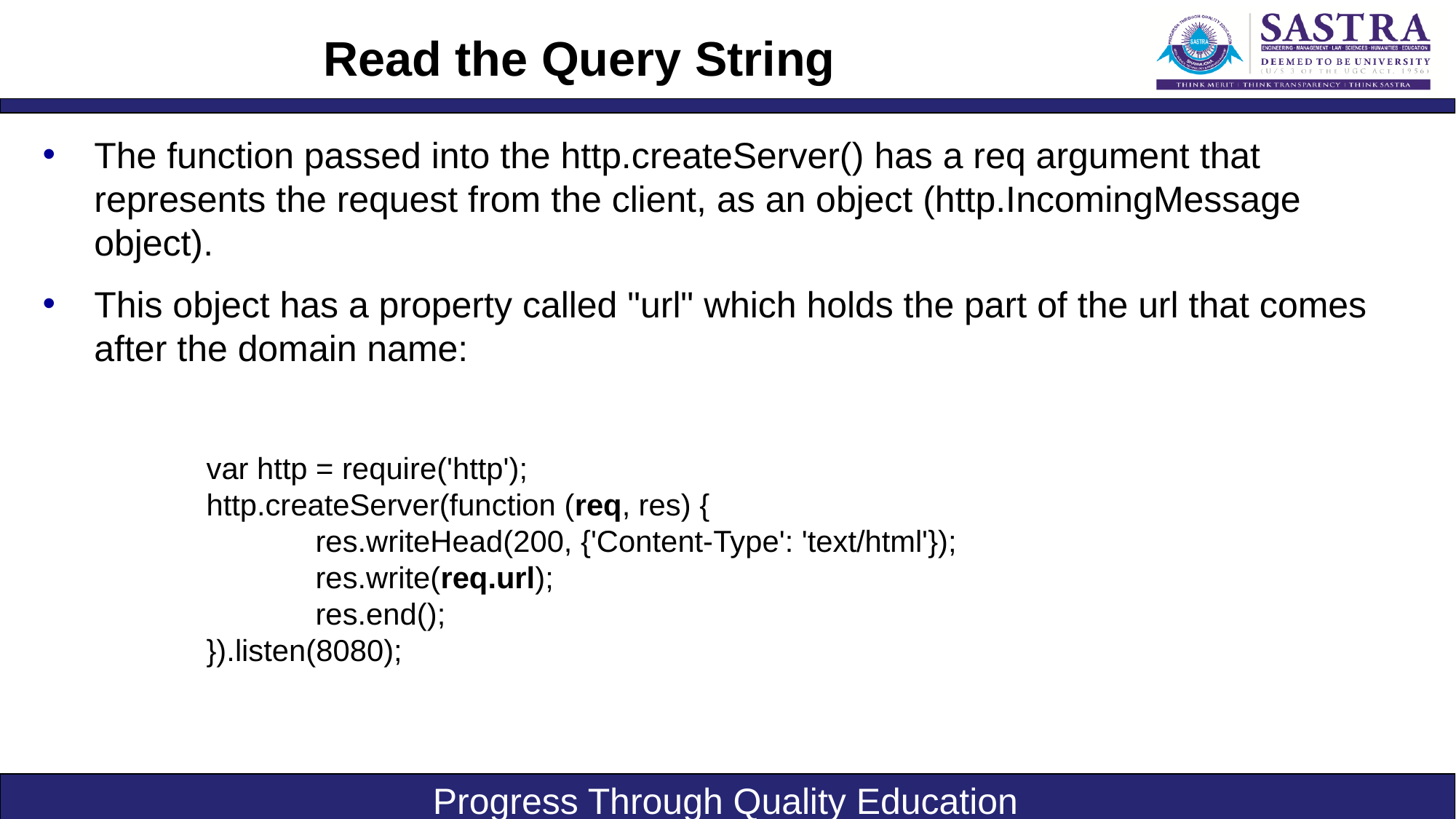

# Read the Query String
The function passed into the http.createServer() has a req argument that represents the request from the client, as an object (http.IncomingMessage object).
This object has a property called "url" which holds the part of the url that comes after the domain name:

var http = require('http');
http.createServer(function (req, res) {
  	res.writeHead(200, {'Content-Type': 'text/html'});
  	res.write(req.url);
  	res.end();
}).listen(8080);